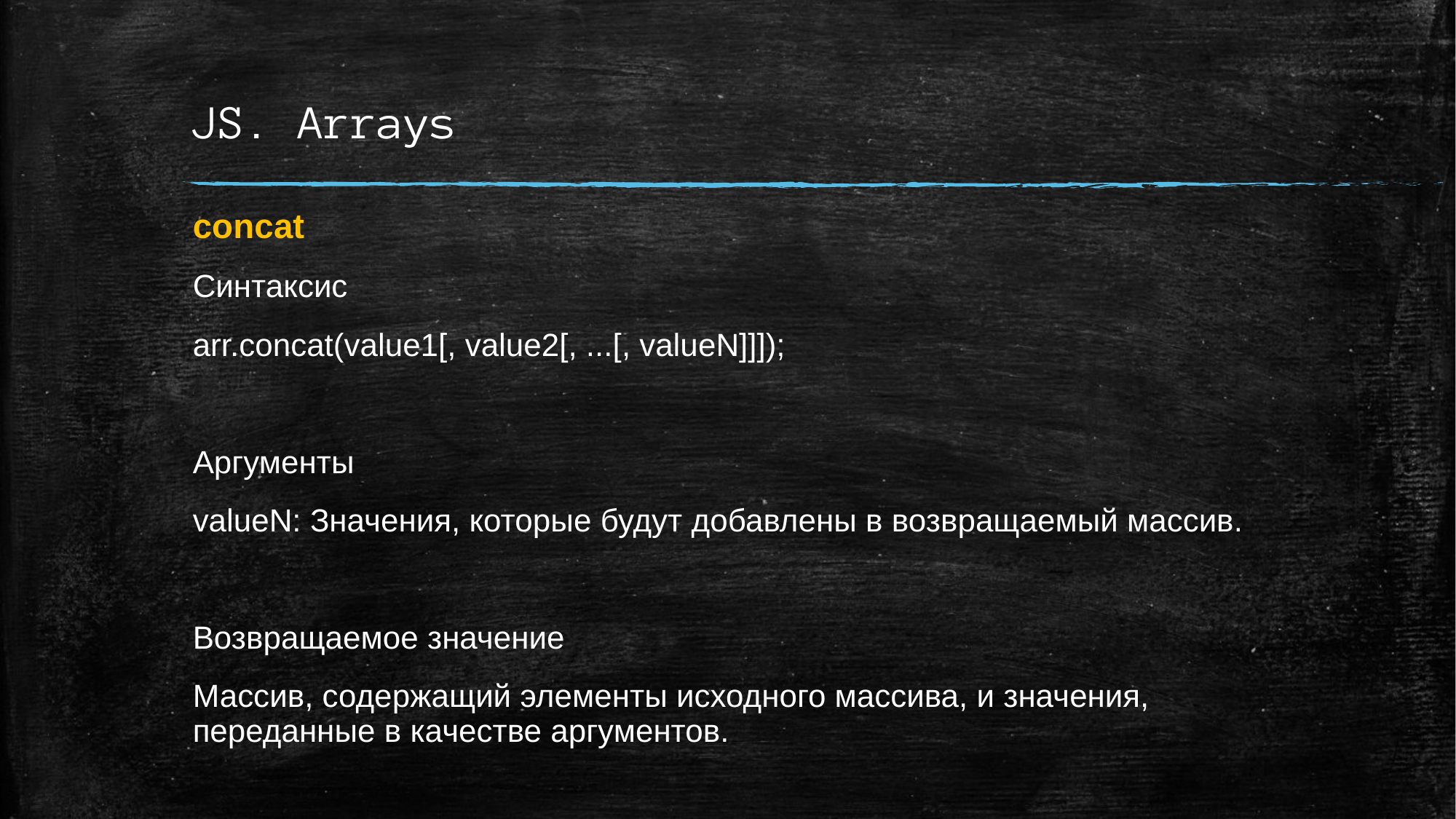

# JS. Arrays
concat
Синтаксис
arr.concat(value1[, value2[, ...[, valueN]]]);

Аргументы
valueN: Значения, которые будут добавлены в возвращаемый массив.

Возвращаемое значение
Массив, содержащий элементы исходного массива, и значения, переданные в качестве аргументов.